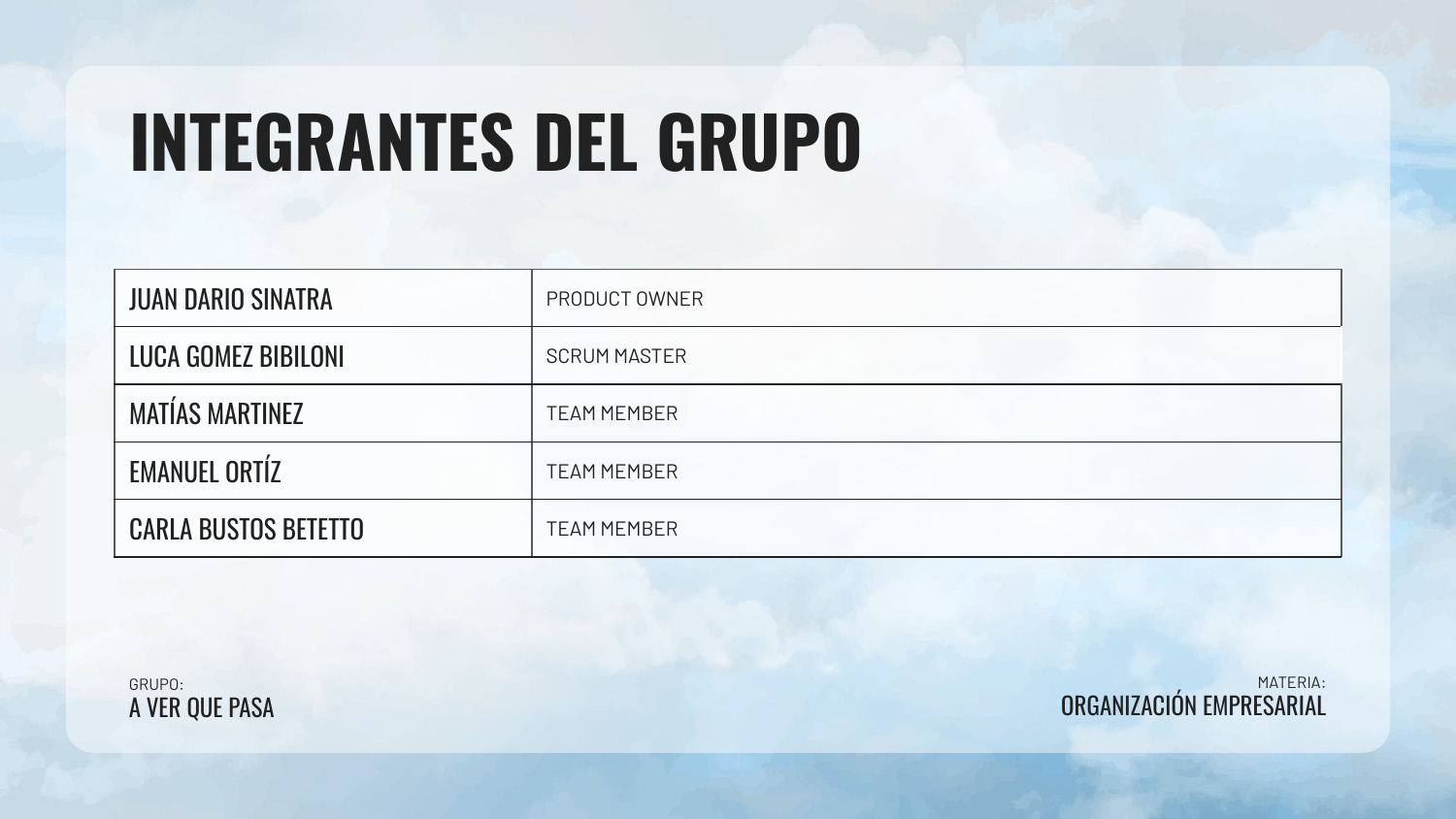

# INTEGRANTES DEL GRUPO

| JUAN DARIO SINATRA | PRODUCT OWNER |
| --- | --- |
| LUCA GOMEZ BIBILONI | SCRUM MASTER |
| MATÍAS MARTINEZ | TEAM MEMBER |
| EMANUEL ORTÍZ | TEAM MEMBER |
| CARLA BUSTOS BETETTO | TEAM MEMBER |
MATERIA:
ORGANIZACIÓN EMPRESARIAL
GRUPO:
A VER QUE PASA